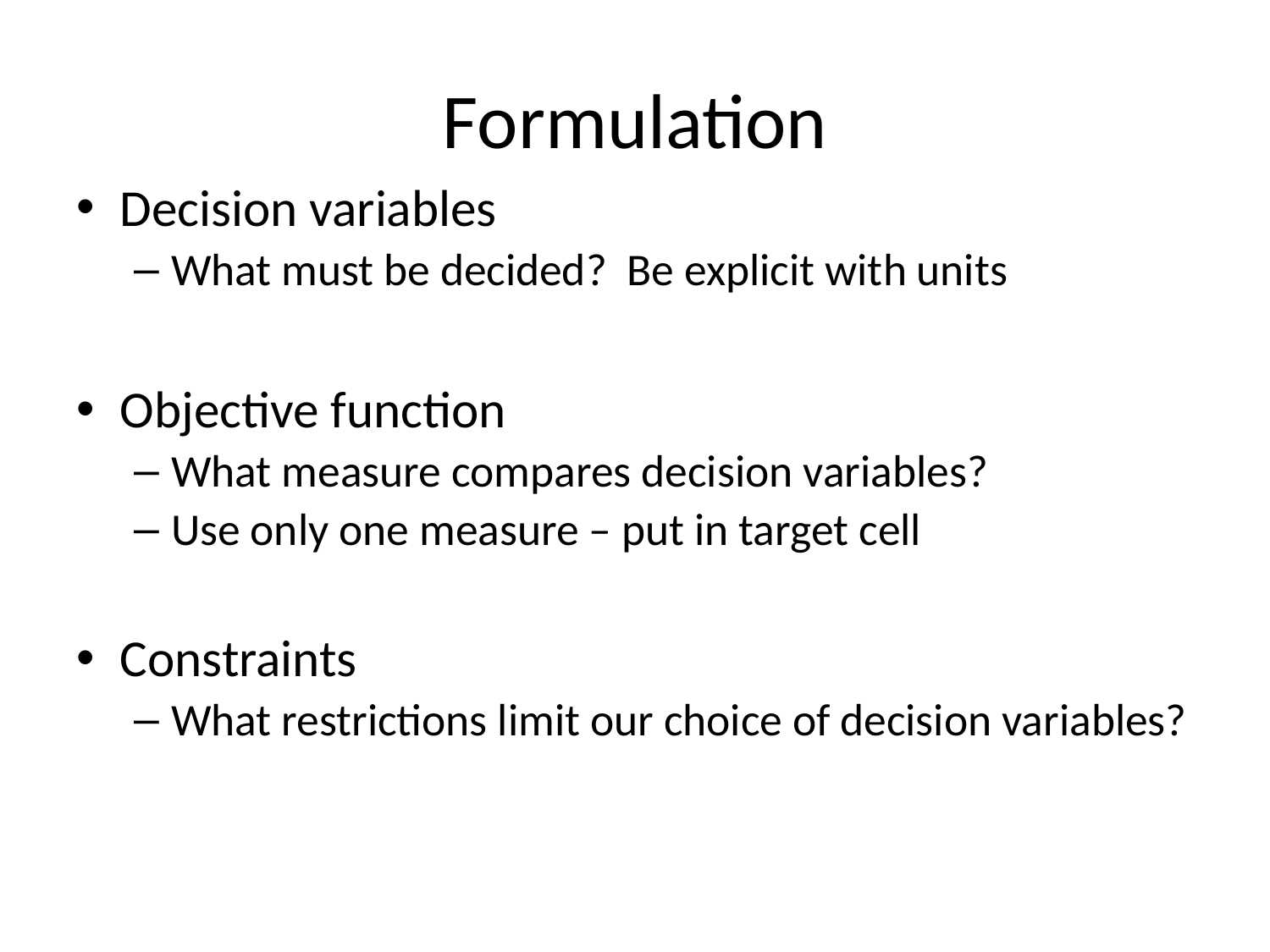

# Formulation
Decision variables
What must be decided?  Be explicit with units

Objective function
What measure compares decision variables?
Use only one measure – put in target cell

Constraints
What restrictions limit our choice of decision variables?